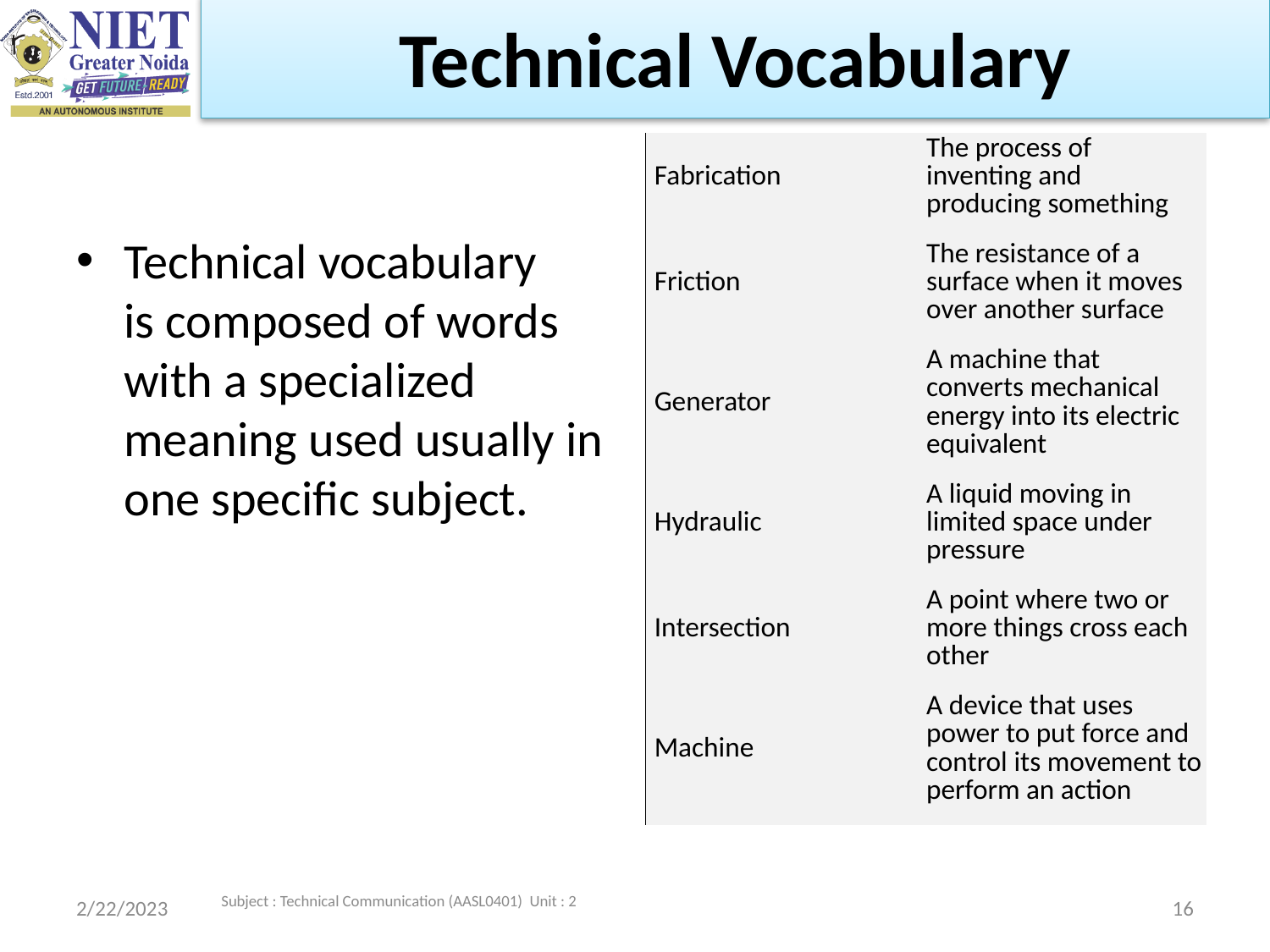

Technical Vocabulary
| Fabrication | The process of inventing and producing something |
| --- | --- |
| Friction | The resistance of a surface when it moves over another surface |
| Generator | A machine that converts mechanical energy into its electric equivalent |
| Hydraulic | A liquid moving in limited space under pressure |
| Intersection | A point where two or more things cross each other |
| Machine | A device that uses power to put force and control its movement to perform an action |
Technical vocabulary is composed of words with a specialized meaning used usually in one specific subject.

2/22/2023
16
Subject : Technical Communication (AASL0401)  Unit : 2